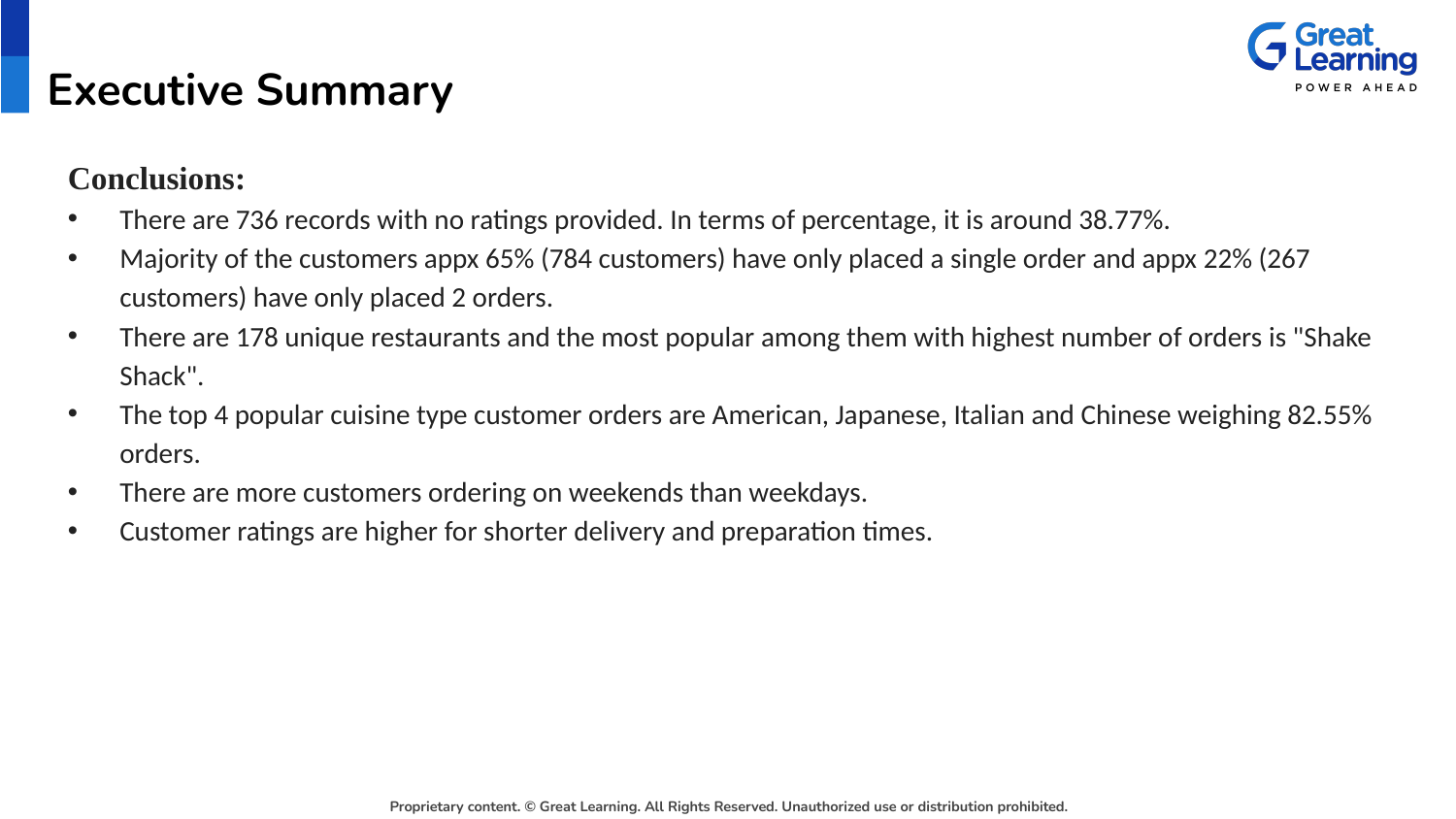

# Executive Summary
Conclusions:
There are 736 records with no ratings provided. In terms of percentage, it is around 38.77%.
Majority of the customers appx 65% (784 customers) have only placed a single order and appx 22% (267 customers) have only placed 2 orders.
There are 178 unique restaurants and the most popular among them with highest number of orders is "Shake Shack".
The top 4 popular cuisine type customer orders are American, Japanese, Italian and Chinese weighing 82.55% orders.
There are more customers ordering on weekends than weekdays.
Customer ratings are higher for shorter delivery and preparation times.